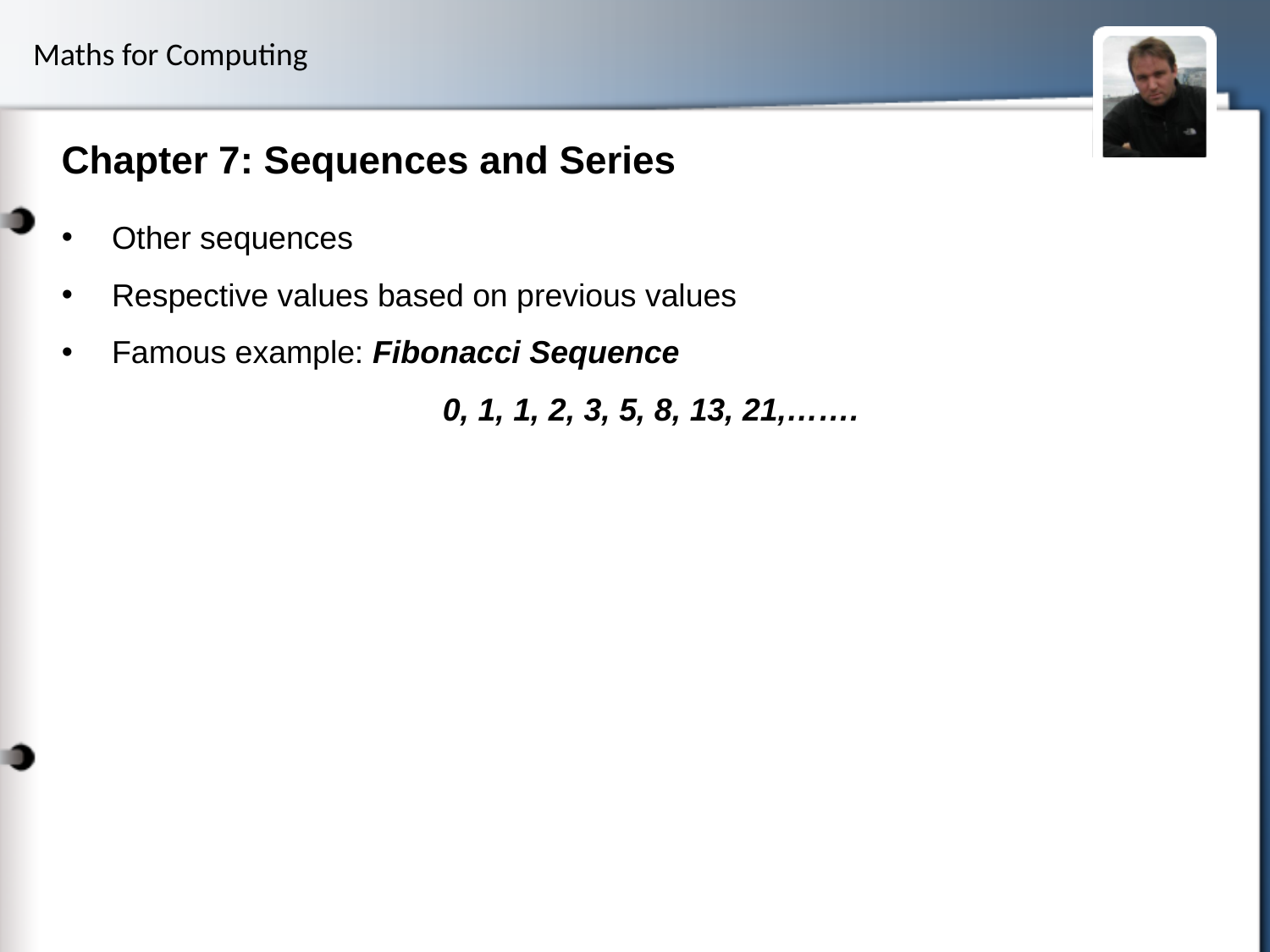

# Chapter 7: Sequences and Series
Other sequences
Respective values based on previous values
Famous example: Fibonacci Sequence
			0, 1, 1, 2, 3, 5, 8, 13, 21,…….